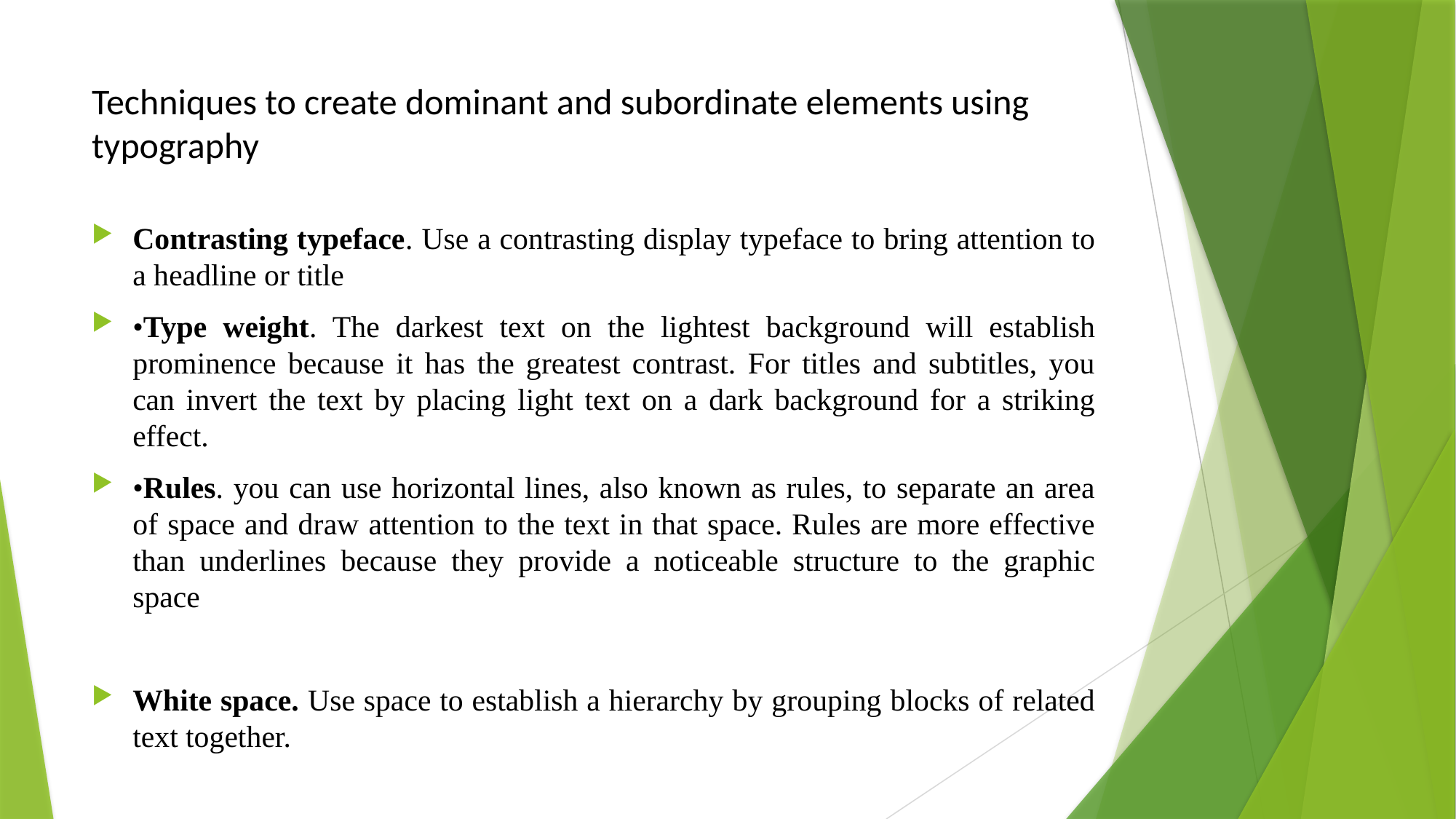

# Techniques to create dominant and subordinate elements using typography

Contrasting typeface. Use a contrasting display typeface to bring attention to a headline or title
•Type weight. The darkest text on the lightest background will establish prominence because it has the greatest contrast. For titles and subtitles, you can invert the text by placing light text on a dark background for a striking effect.
•Rules. you can use horizontal lines, also known as rules, to separate an area of space and draw attention to the text in that space. Rules are more effective than underlines because they provide a noticeable structure to the graphic space

White space. Use space to establish a hierarchy by grouping blocks of related text together.